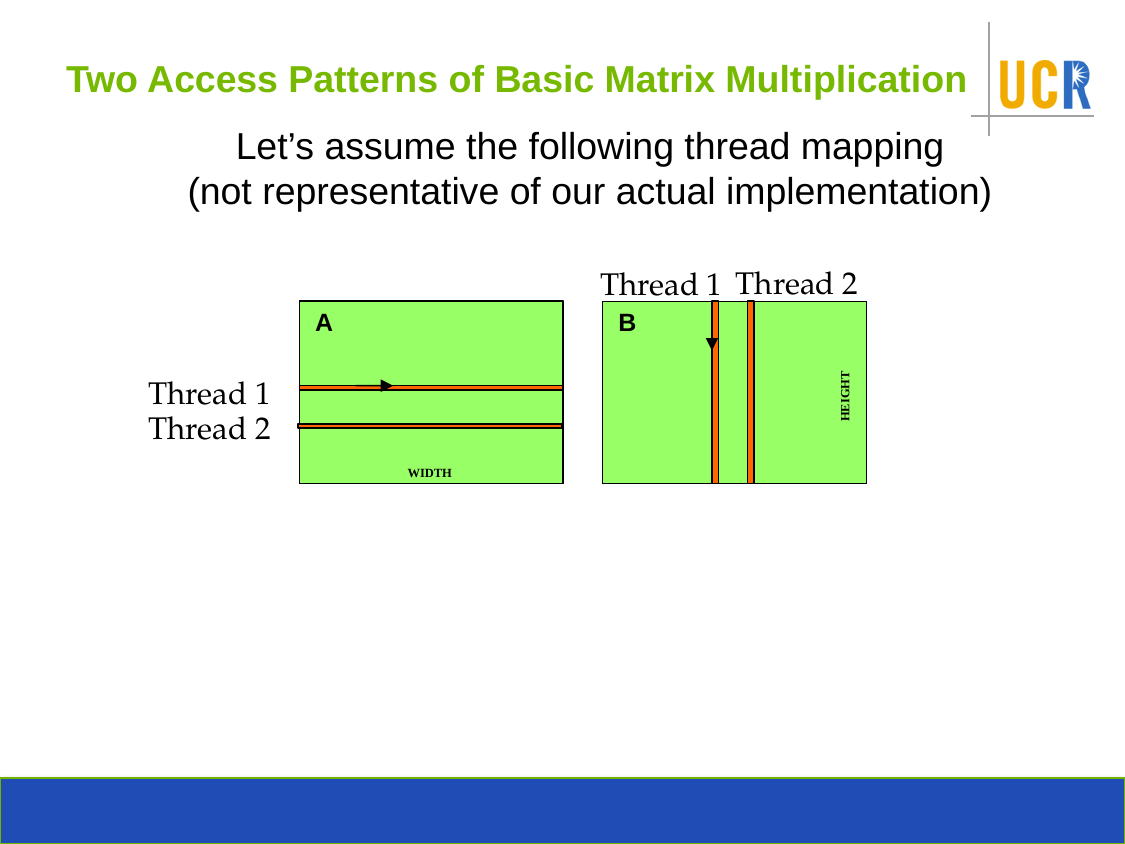

# Two Access Patterns of Basic Matrix Multiplication
Let’s assume the following thread mapping
(not representative of our actual implementation)
Thread 2
Thread 1

A
B

Thread 1

HEIGHT
Thread 2

WIDTH